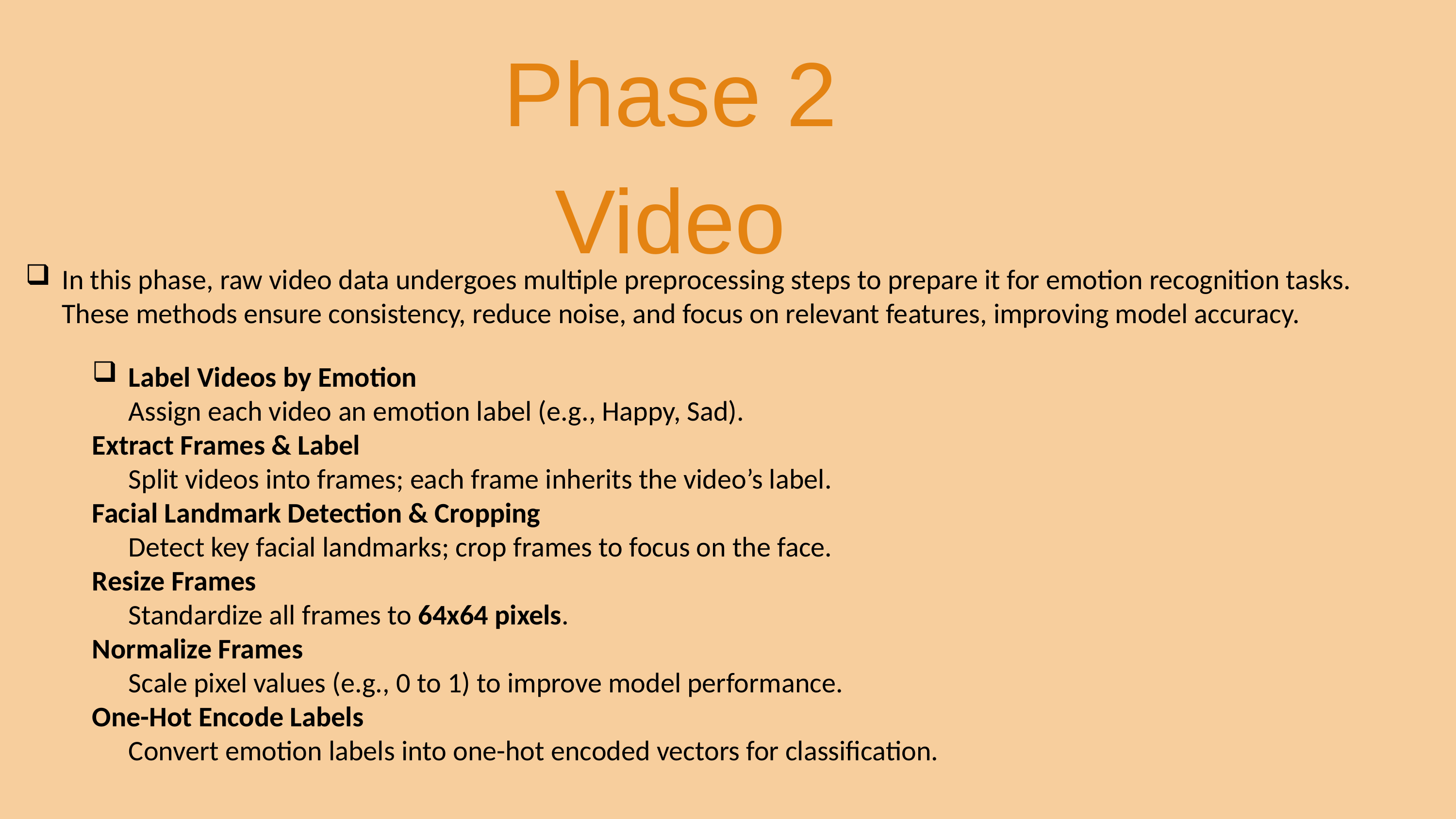

Phase 2
Video
In this phase, raw video data undergoes multiple preprocessing steps to prepare it for emotion recognition tasks. These methods ensure consistency, reduce noise, and focus on relevant features, improving model accuracy.
Label Videos by Emotion
Assign each video an emotion label (e.g., Happy, Sad).
Extract Frames & Label
Split videos into frames; each frame inherits the video’s label.
Facial Landmark Detection & Cropping
Detect key facial landmarks; crop frames to focus on the face.
Resize Frames
Standardize all frames to 64x64 pixels.
Normalize Frames
Scale pixel values (e.g., 0 to 1) to improve model performance.
One-Hot Encode Labels
Convert emotion labels into one-hot encoded vectors for classification.